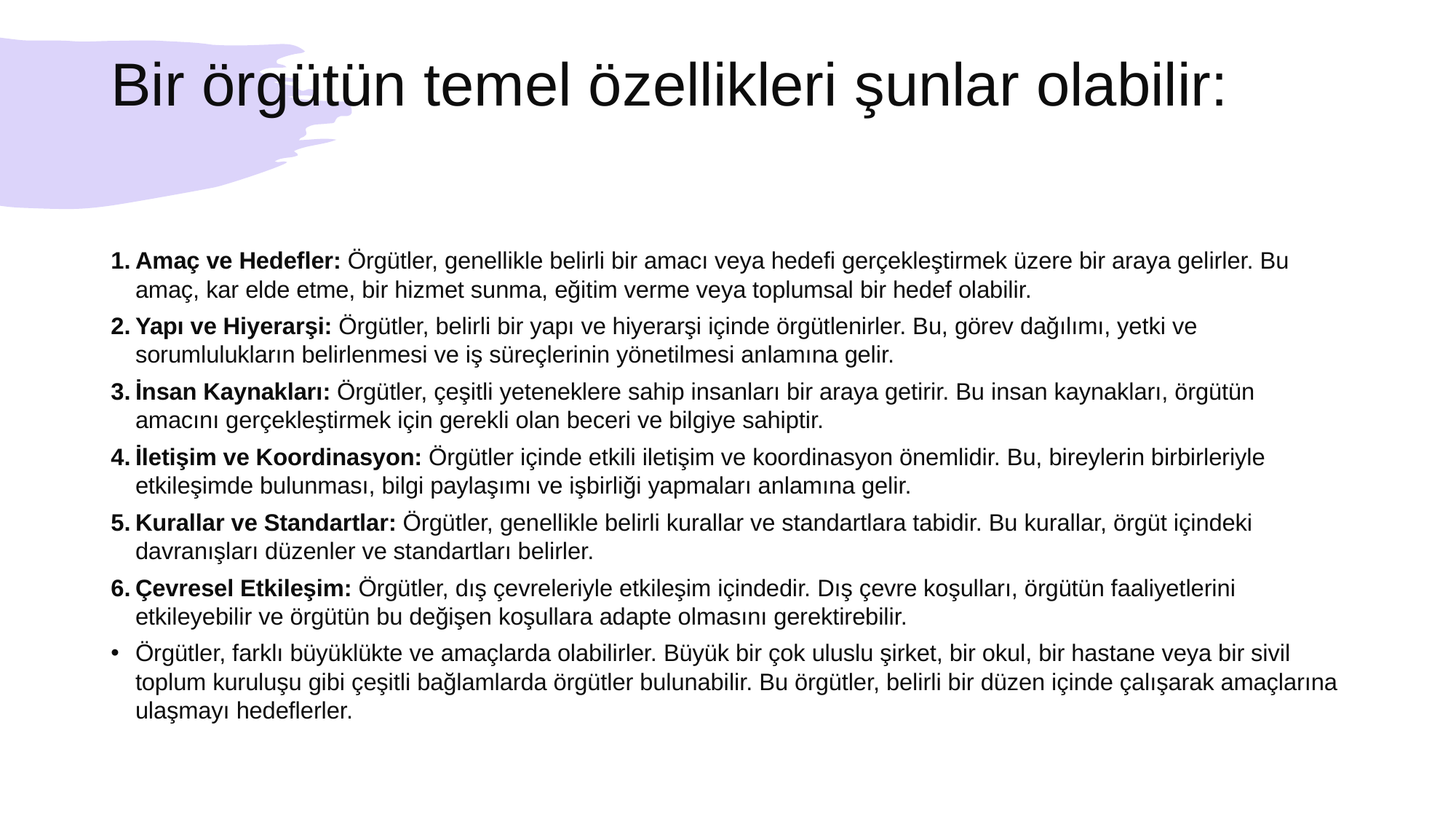

# Bir örgütün temel özellikleri şunlar olabilir:
Amaç ve Hedefler: Örgütler, genellikle belirli bir amacı veya hedefi gerçekleştirmek üzere bir araya gelirler. Bu amaç, kar elde etme, bir hizmet sunma, eğitim verme veya toplumsal bir hedef olabilir.
Yapı ve Hiyerarşi: Örgütler, belirli bir yapı ve hiyerarşi içinde örgütlenirler. Bu, görev dağılımı, yetki ve sorumlulukların belirlenmesi ve iş süreçlerinin yönetilmesi anlamına gelir.
İnsan Kaynakları: Örgütler, çeşitli yeteneklere sahip insanları bir araya getirir. Bu insan kaynakları, örgütün amacını gerçekleştirmek için gerekli olan beceri ve bilgiye sahiptir.
İletişim ve Koordinasyon: Örgütler içinde etkili iletişim ve koordinasyon önemlidir. Bu, bireylerin birbirleriyle etkileşimde bulunması, bilgi paylaşımı ve işbirliği yapmaları anlamına gelir.
Kurallar ve Standartlar: Örgütler, genellikle belirli kurallar ve standartlara tabidir. Bu kurallar, örgüt içindeki davranışları düzenler ve standartları belirler.
Çevresel Etkileşim: Örgütler, dış çevreleriyle etkileşim içindedir. Dış çevre koşulları, örgütün faaliyetlerini etkileyebilir ve örgütün bu değişen koşullara adapte olmasını gerektirebilir.
Örgütler, farklı büyüklükte ve amaçlarda olabilirler. Büyük bir çok uluslu şirket, bir okul, bir hastane veya bir sivil toplum kuruluşu gibi çeşitli bağlamlarda örgütler bulunabilir. Bu örgütler, belirli bir düzen içinde çalışarak amaçlarına ulaşmayı hedeflerler.